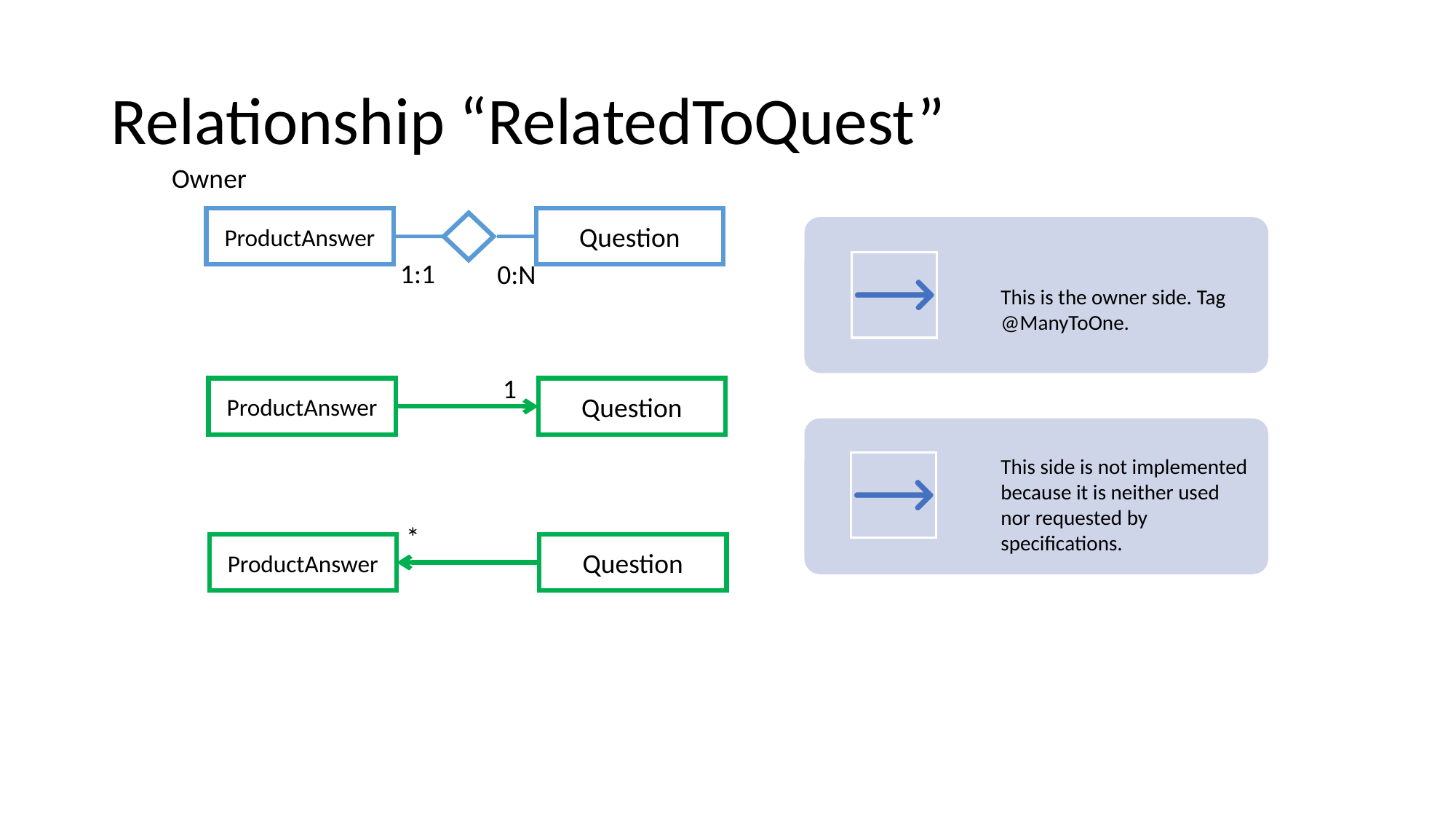

# Relationship “RelatedToQuest”
This is the owner side. Tag @ManyToOne.
This side is not implemented because it is neither used nor requested by specifications.
Owner
ProductAnswer
Question

1:1
0:N
1
ProductAnswer
Question
*
ProductAnswer
Question